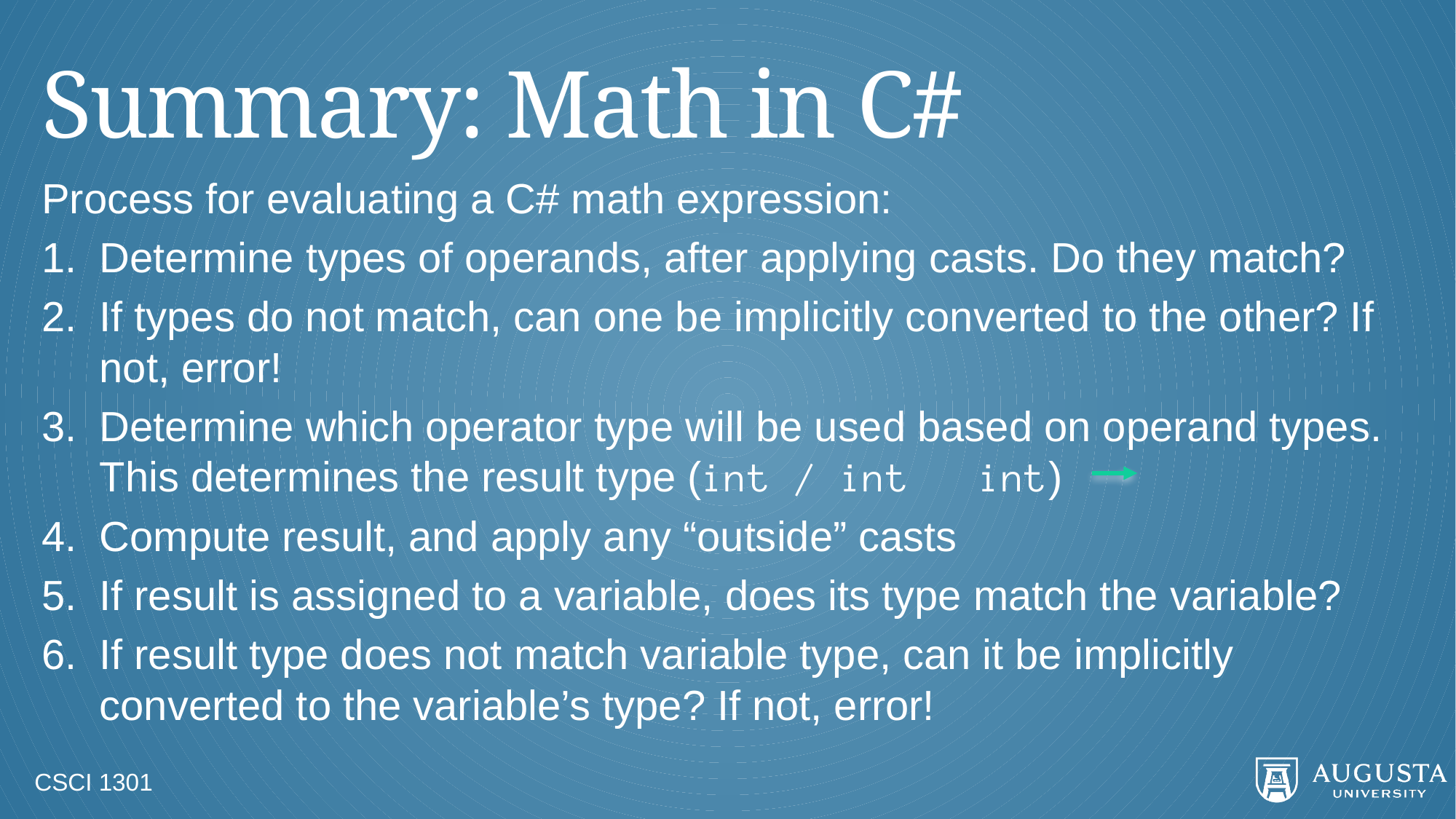

# Summary: Math in C#
Process for evaluating a C# math expression:
Determine types of operands, after applying casts. Do they match?
If types do not match, can one be implicitly converted to the other? If not, error!
Determine which operator type will be used based on operand types. This determines the result type (int / int   int)
Compute result, and apply any “outside” casts
If result is assigned to a variable, does its type match the variable?
If result type does not match variable type, can it be implicitly converted to the variable’s type? If not, error!
CSCI 1301